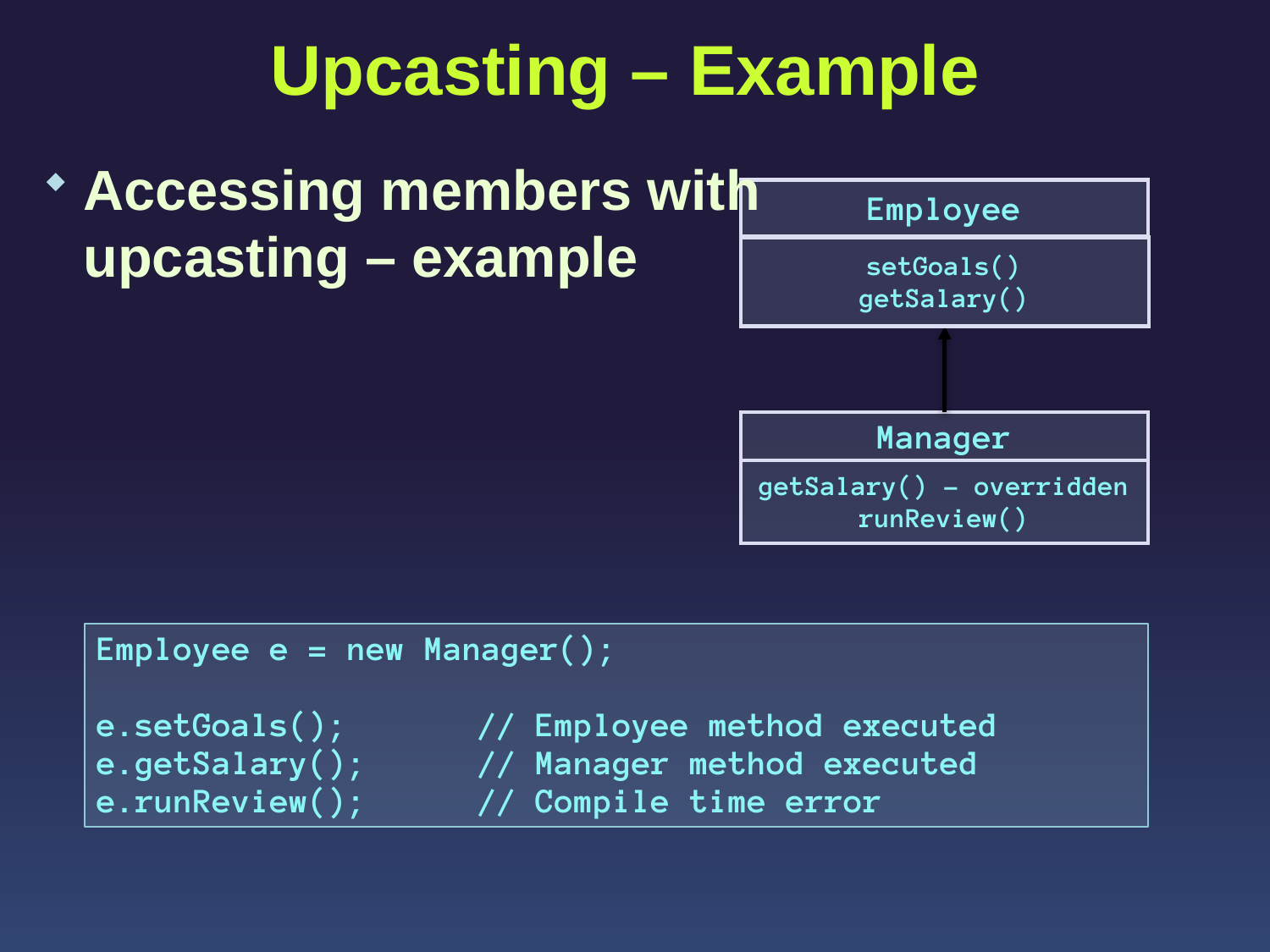

# Upcasting – Example
Accessing members with upcasting – example

Employee
setGoals()
getSalary()
Manager
getSalary() – overridden
runReview()
Employee e = new Manager();

e.setGoals(); 	// Employee method executed
e.getSalary();	// Manager method executed
e.runReview();	// Compile time error